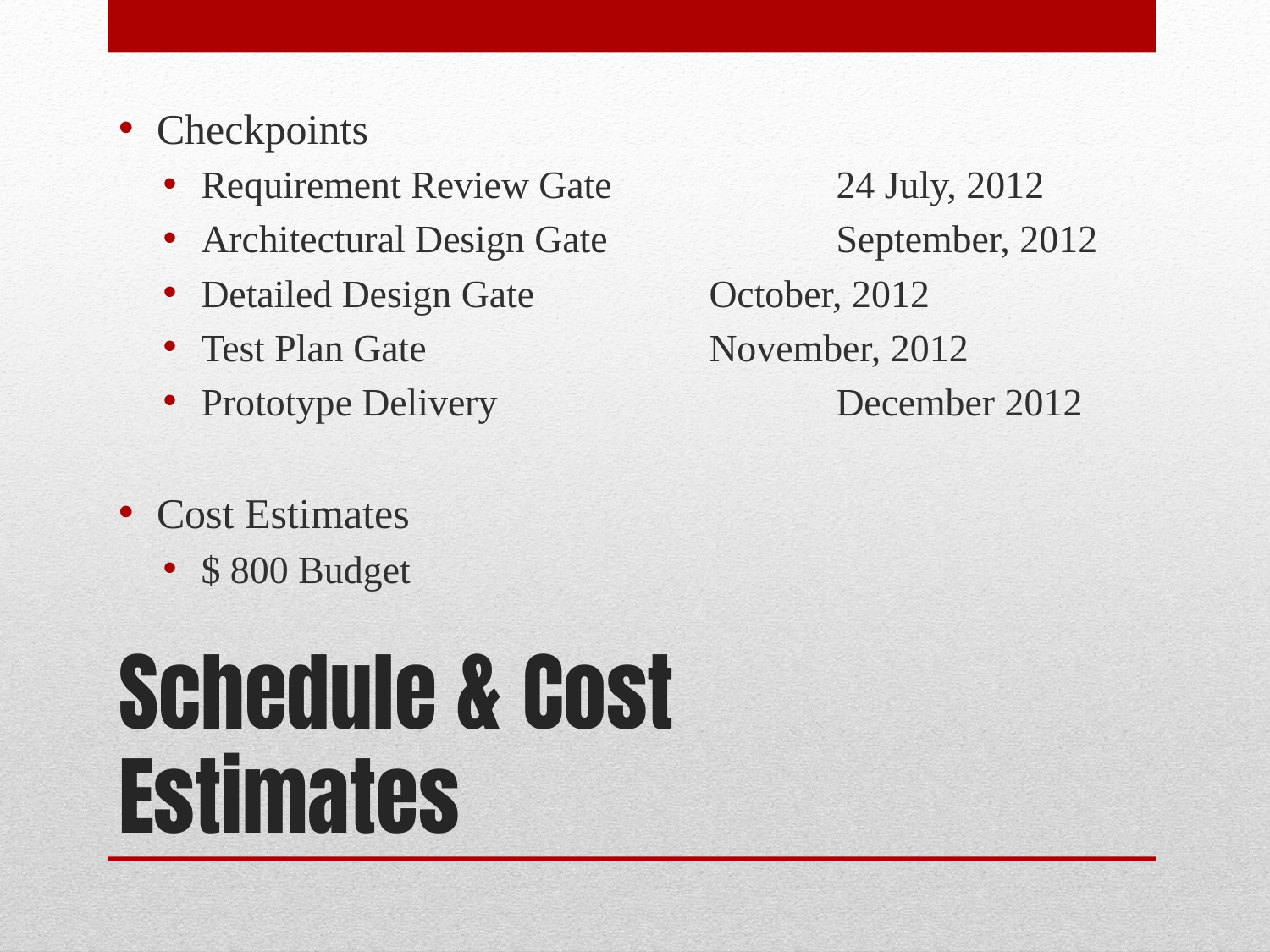

Checkpoints
Requirement Review Gate		24 July, 2012
Architectural Design Gate		September, 2012
Detailed Design Gate		October, 2012
Test Plan Gate			November, 2012
Prototype Delivery			December 2012

Cost Estimates
$ 800 Budget

# Schedule & Cost Estimates